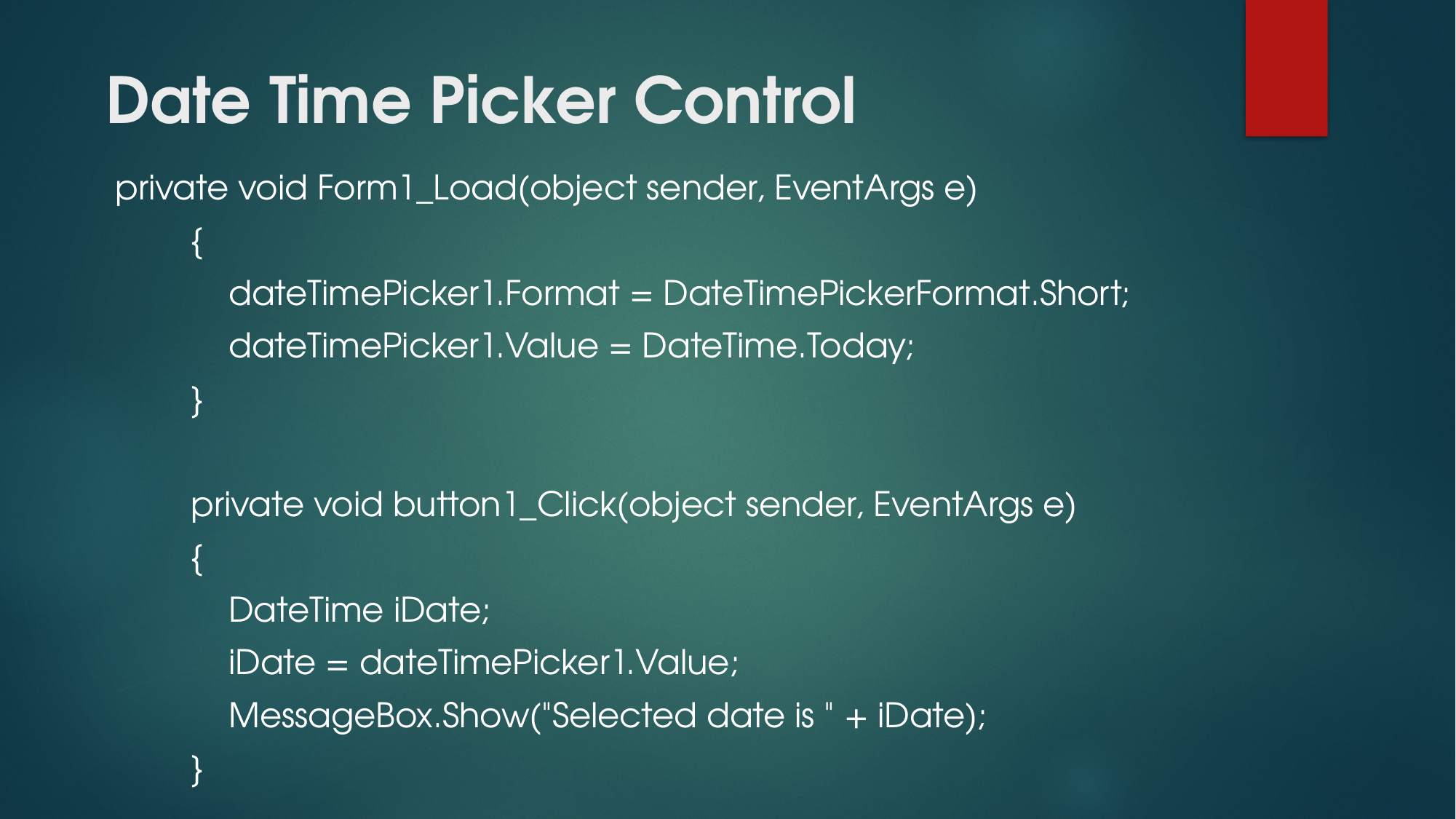

# Date Time Picker Control
private void Form1_Load(object sender, EventArgs e)
        {
            dateTimePicker1.Format = DateTimePickerFormat.Short;
            dateTimePicker1.Value = DateTime.Today;
        }

        private void button1_Click(object sender, EventArgs e)
        {
            DateTime iDate;
            iDate = dateTimePicker1.Value;
            MessageBox.Show("Selected date is " + iDate);
        }